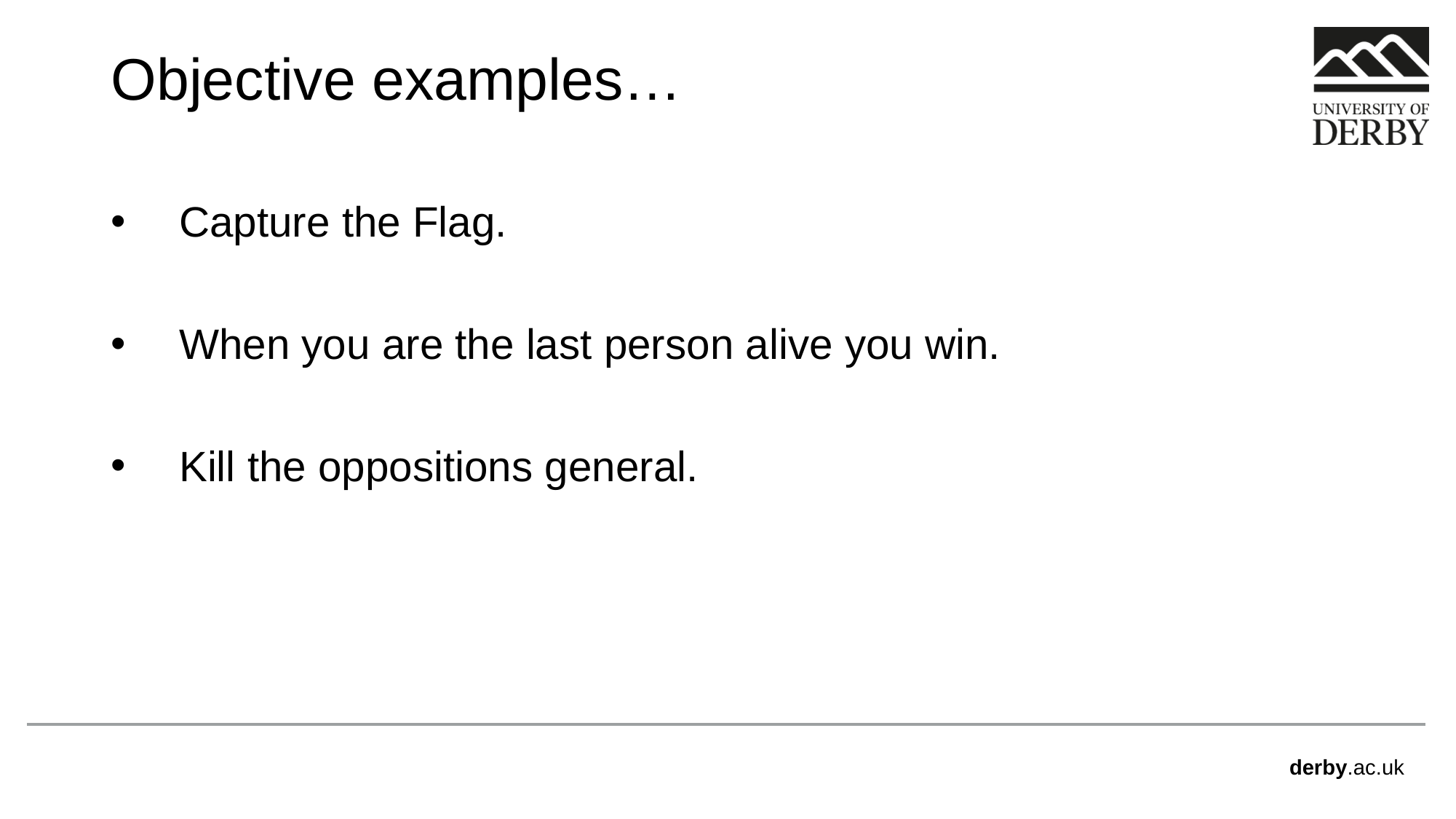

# Objective examples…

Capture the Flag.

When you are the last person alive you win.

Kill the oppositions general.